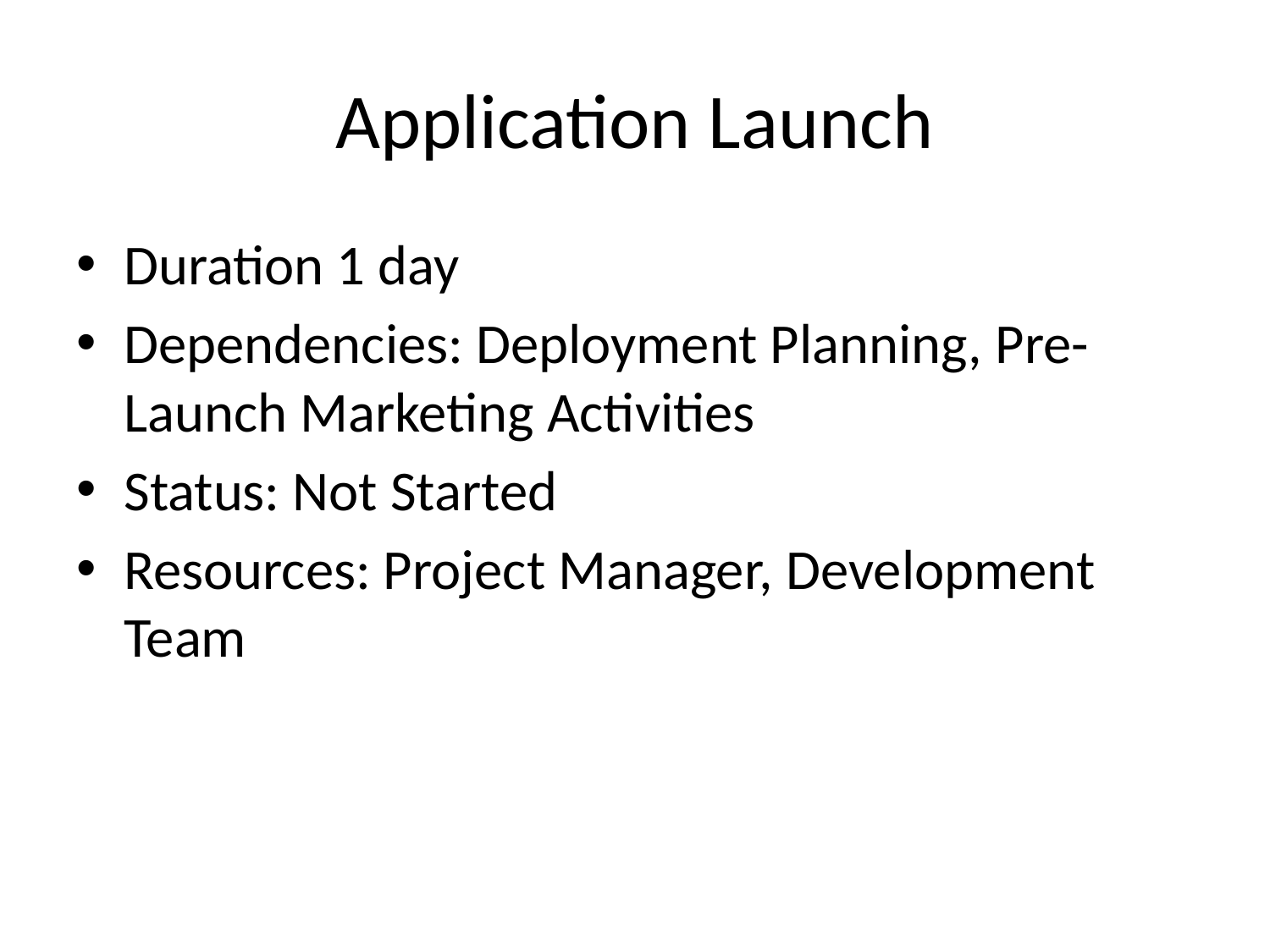

# Application Launch
Duration 1 day
Dependencies: Deployment Planning, Pre-Launch Marketing Activities
Status: Not Started
Resources: Project Manager, Development Team